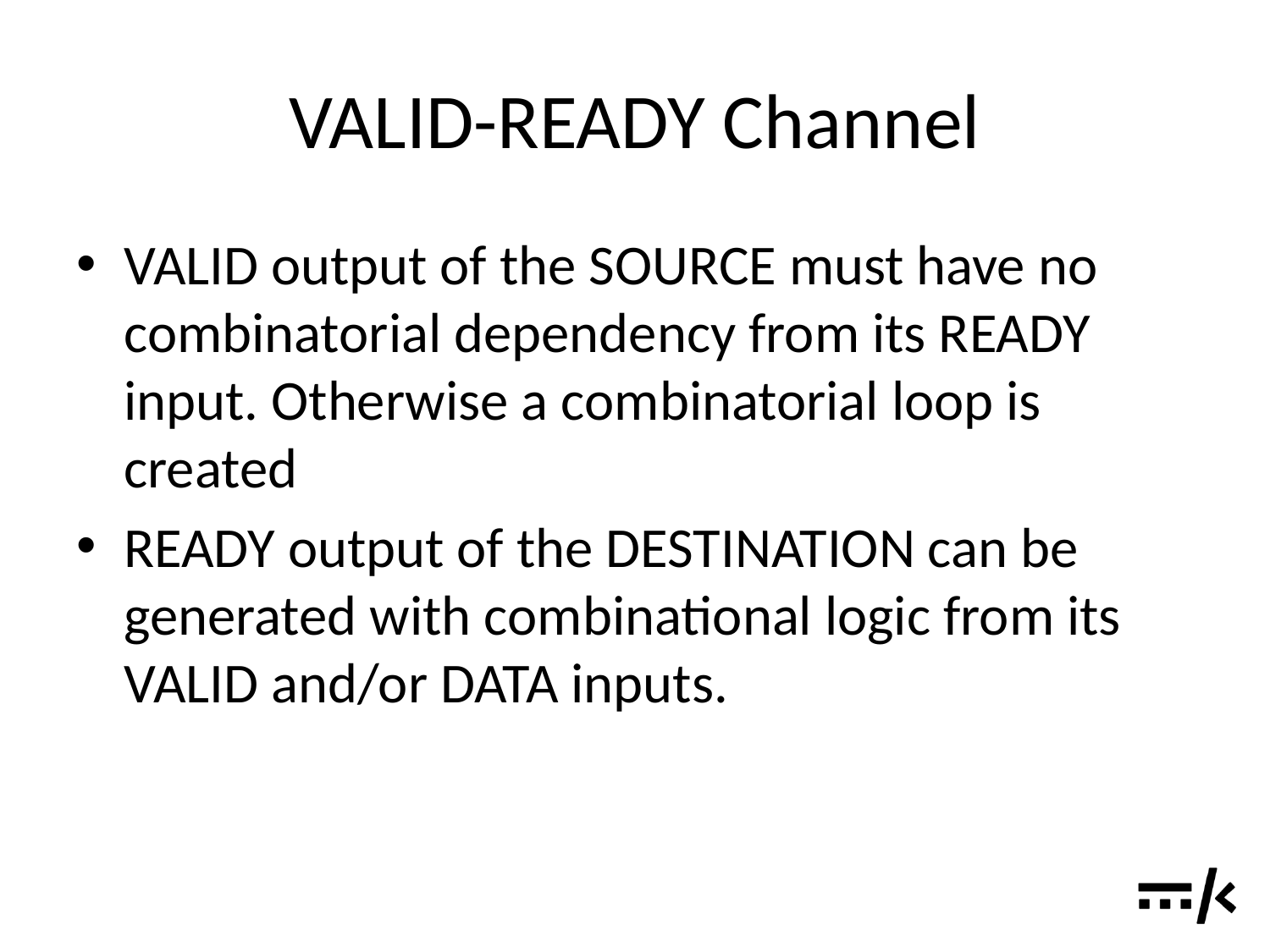

# VALID-READY Channel
VALID output of the SOURCE must have no combinatorial dependency from its READY input. Otherwise a combinatorial loop is created
READY output of the DESTINATION can be generated with combinational logic from its VALID and/or DATA inputs.